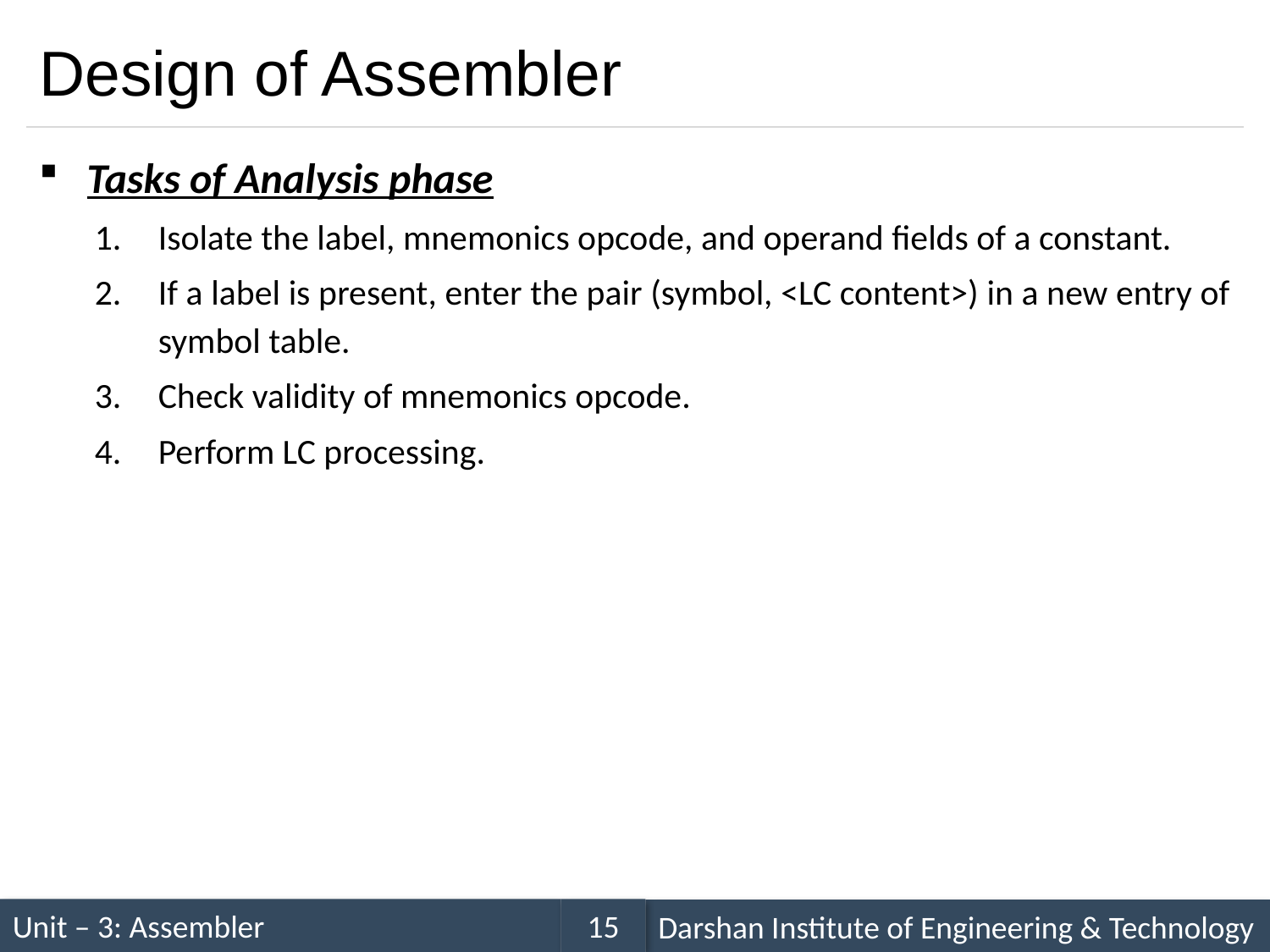

# Design of Assembler
Tasks of Analysis phase
Isolate the label, mnemonics opcode, and operand fields of a constant.
If a label is present, enter the pair (symbol, <LC content>) in a new entry of symbol table.
Check validity of mnemonics opcode.
Perform LC processing.